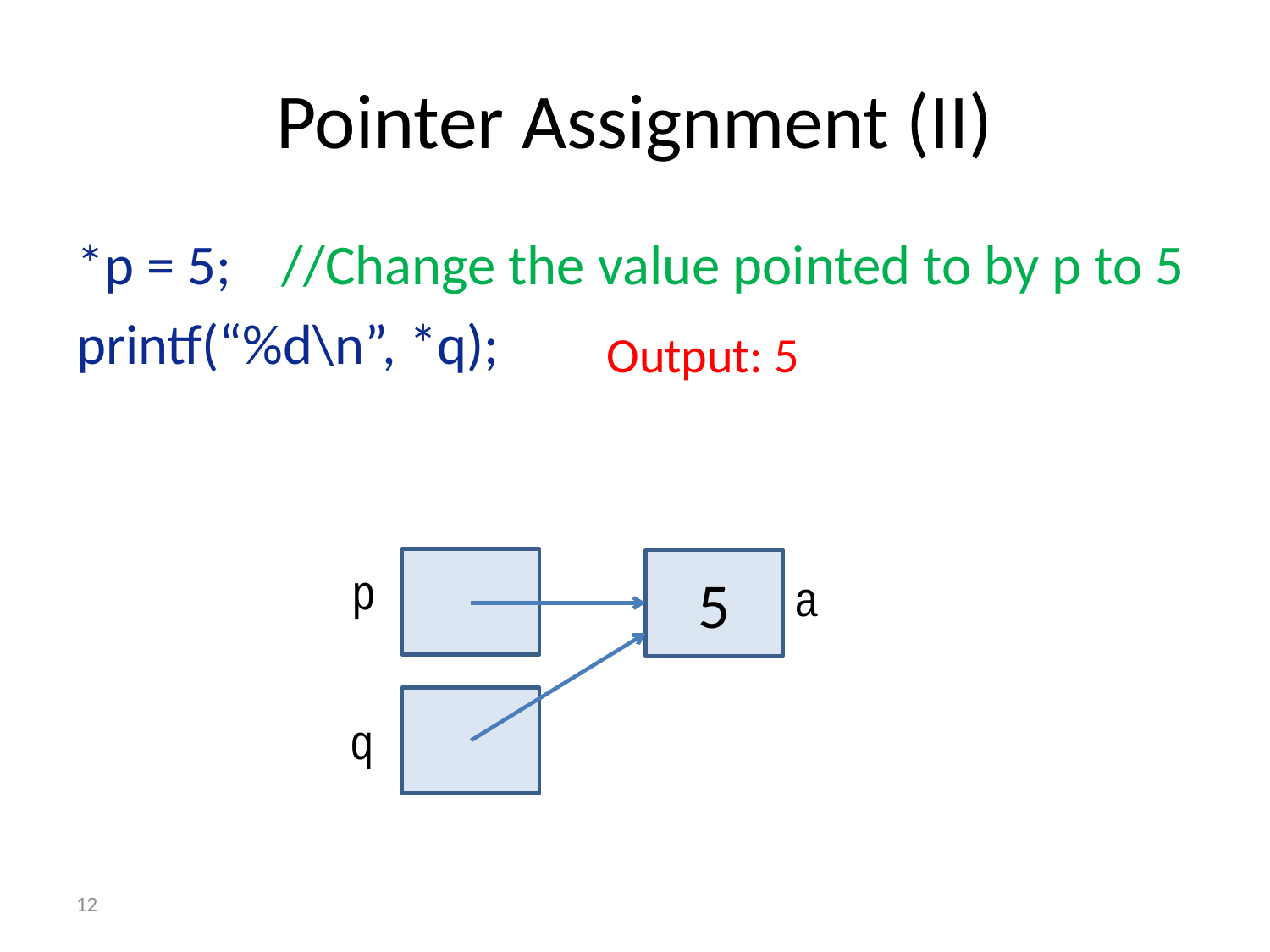

# Pointer Assignment (II)
*p = 5;    //Change the value pointed to by p to 5
printf(“%d\n”, *q);

Output: 5

5
p
a

q
12